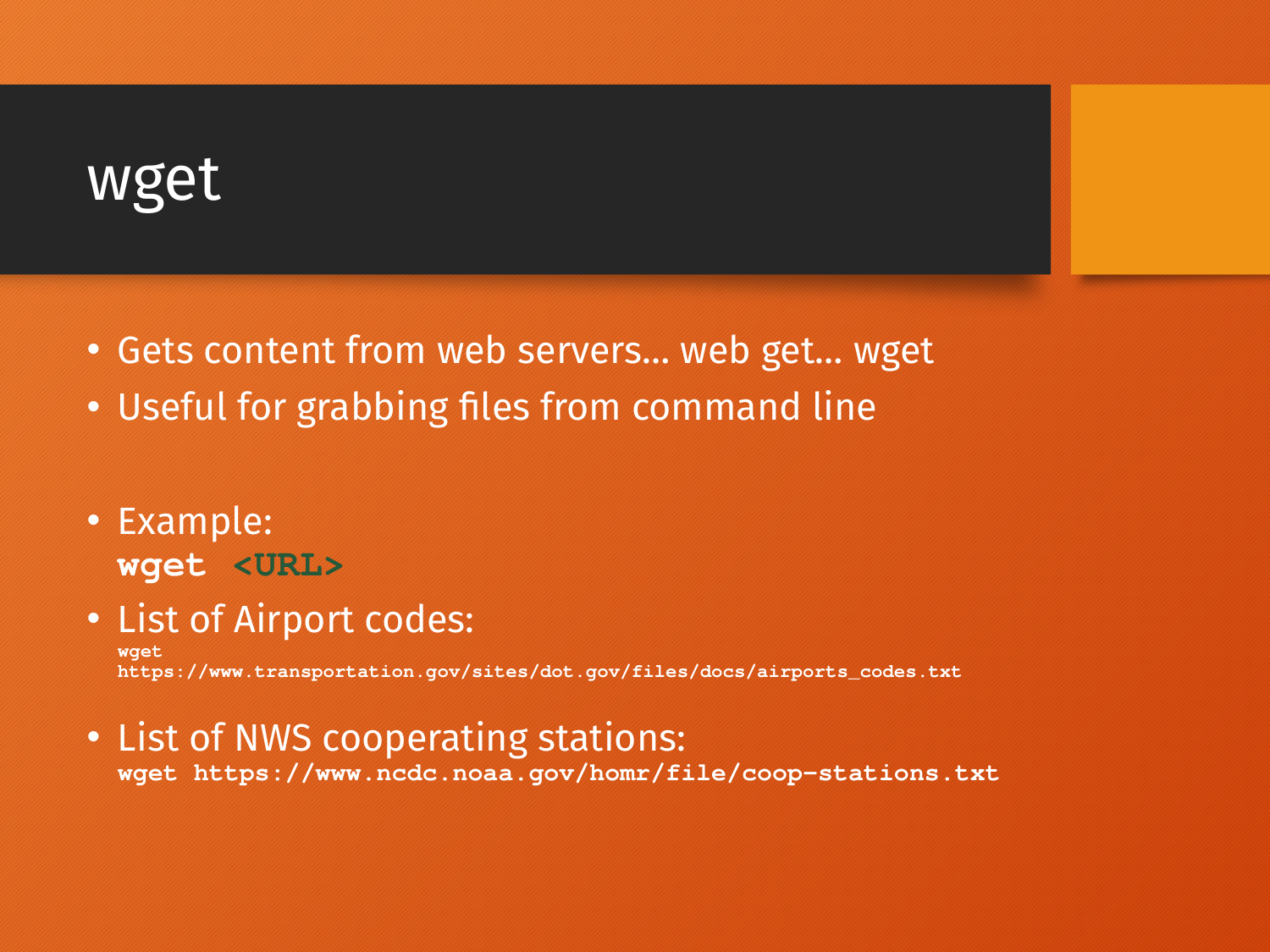

# wget
Gets content from web servers… web get… wget
Useful for grabbing files from command line

Example:
wget <URL>
List of Airport codes:
wget https://www.transportation.gov/sites/dot.gov/files/docs/airports_codes.txt
List of NWS cooperating stations:
wget https://www.ncdc.noaa.gov/homr/file/coop-stations.txt